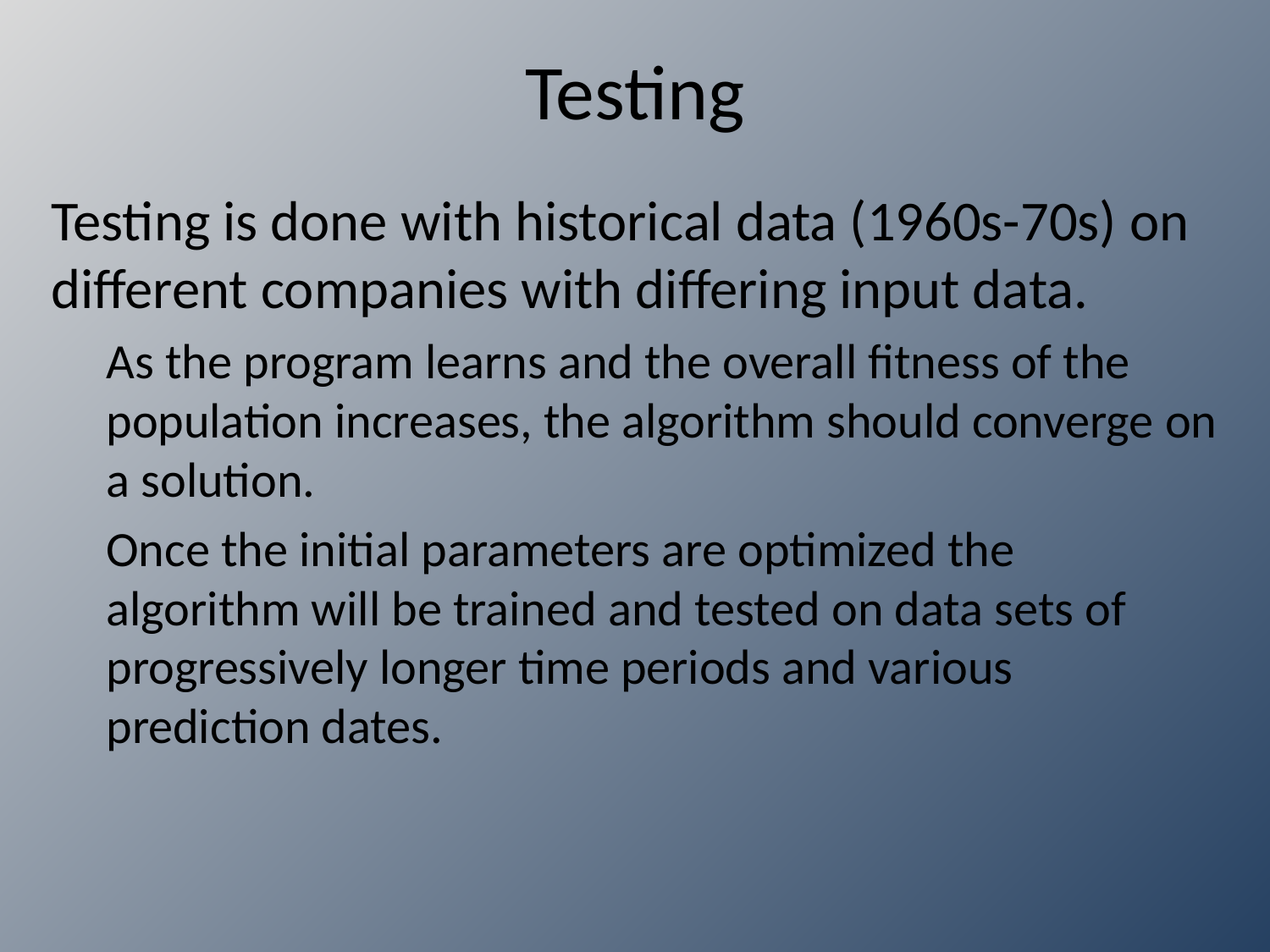

# Testing
Testing is done with historical data (1960s-70s) on different companies with differing input data.
As the program learns and the overall fitness of the population increases, the algorithm should converge on a solution.
Once the initial parameters are optimized the algorithm will be trained and tested on data sets of progressively longer time periods and various prediction dates.